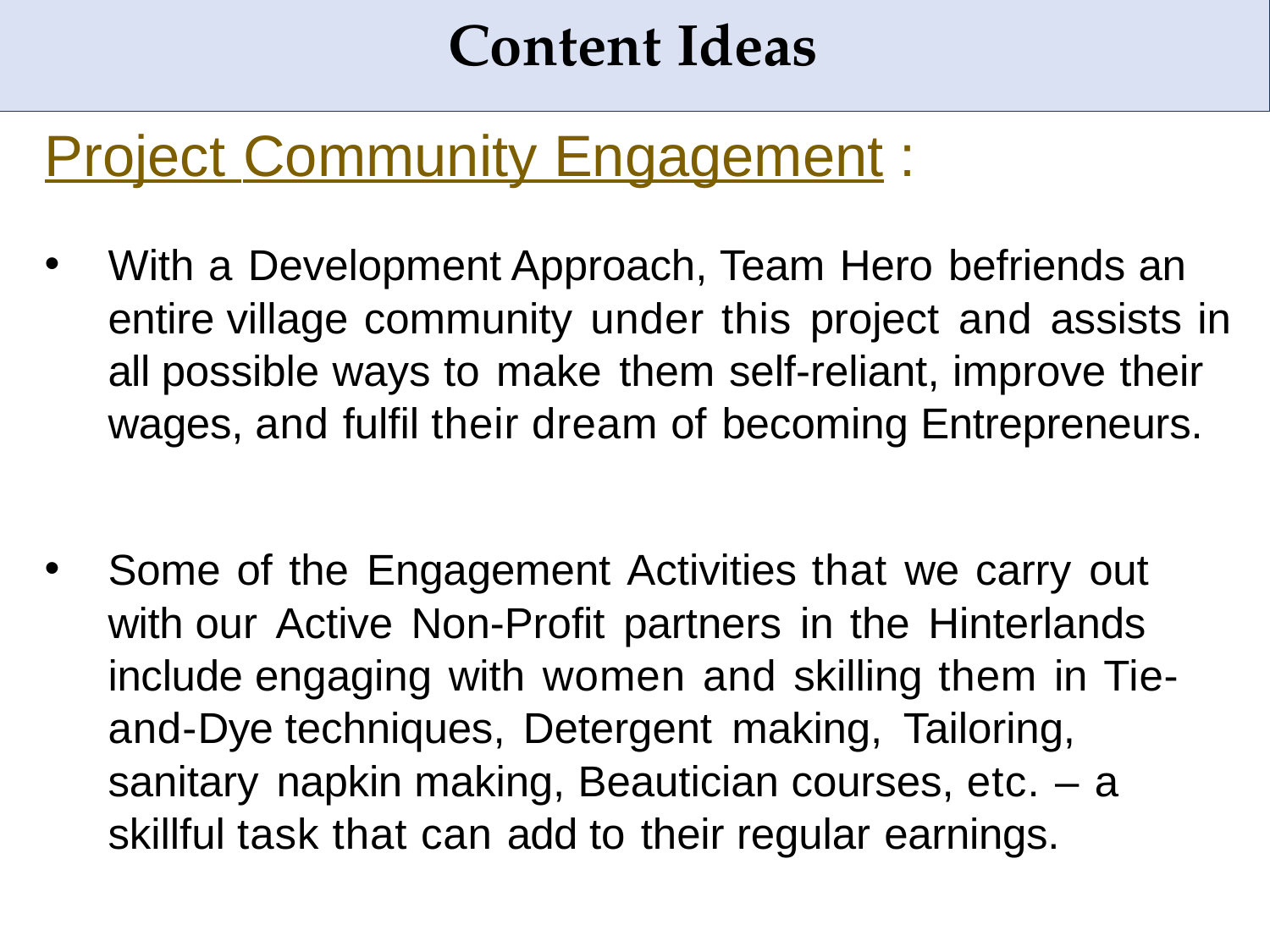

# Content Ideas
Project Community Engagement :
With a Development Approach, Team Hero befriends an entire village community under this project and assists in all possible ways to make them self-reliant, improve their wages, and fulfil their dream of becoming Entrepreneurs.

Some of the Engagement Activities that we carry out with our Active Non-Profit partners in the Hinterlands include engaging with women and skilling them in Tie-and-Dye techniques, Detergent making, Tailoring, sanitary napkin making, Beautician courses, etc. – a skillful task that can add to their regular earnings.